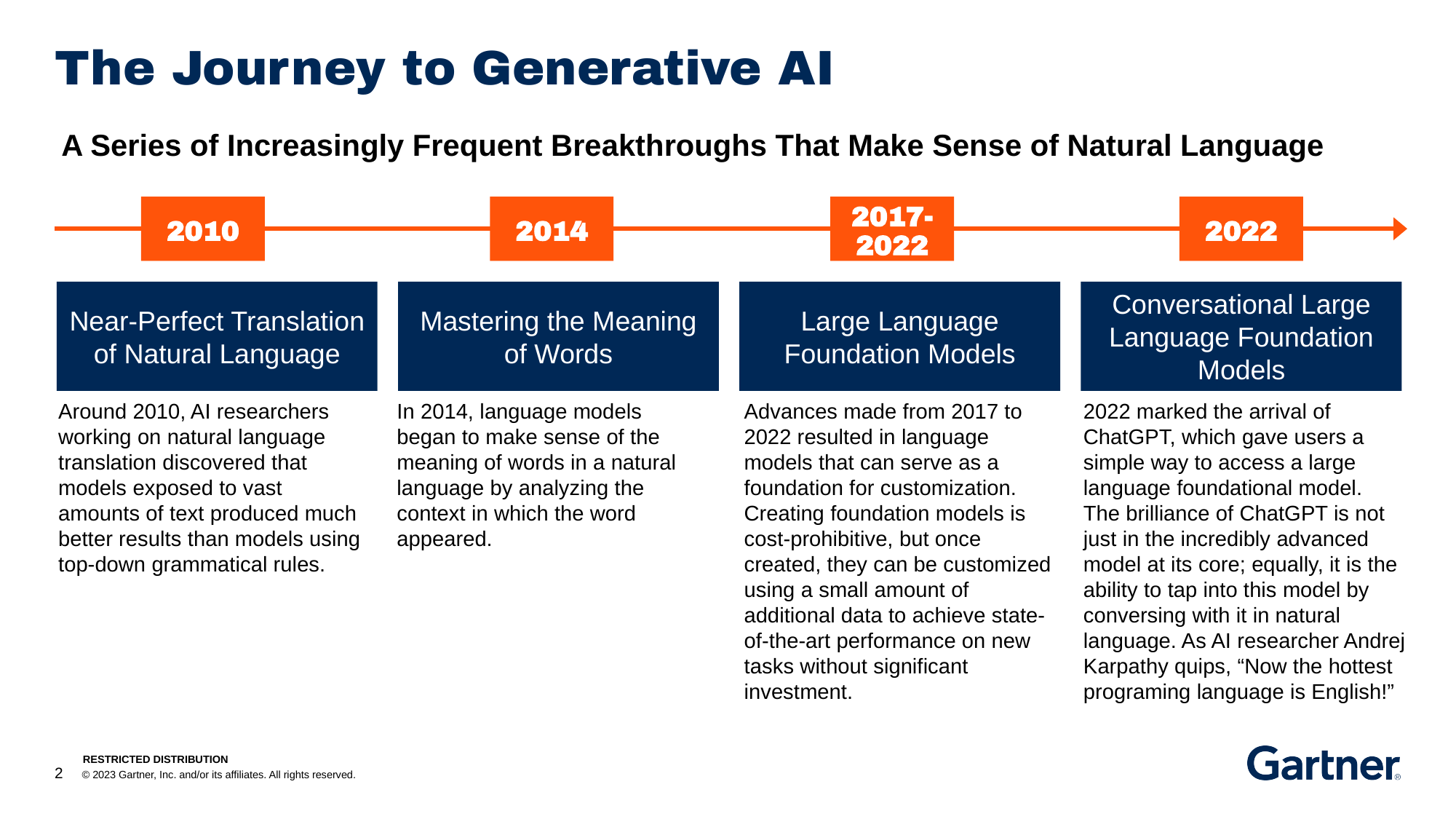

# The Journey to Generative AI
A Series of Increasingly Frequent Breakthroughs That Make Sense of Natural Language
2010
2014
2017-2022
2022
Near-Perfect Translation of Natural Language
Mastering the Meaning
of Words
Large Language Foundation Models
Conversational Large Language Foundation Models
Around 2010, AI researchers working on natural language translation discovered that models exposed to vast amounts of text produced much better results than models using top-down grammatical rules.
In 2014, language models began to make sense of the meaning of words in a natural language by analyzing the context in which the word appeared.
Advances made from 2017 to 2022 resulted in language models that can serve as a foundation for customization. Creating foundation models is cost-prohibitive, but once created, they can be customized using a small amount of additional data to achieve state-of-the-art performance on new tasks without significant investment.
2022 marked the arrival of ChatGPT, which gave users a simple way to access a large language foundational model.
The brilliance of ChatGPT is not just in the incredibly advanced model at its core; equally, it is the ability to tap into this model by conversing with it in natural language. As AI researcher Andrej Karpathy quips, “Now the hottest programing language is English!”